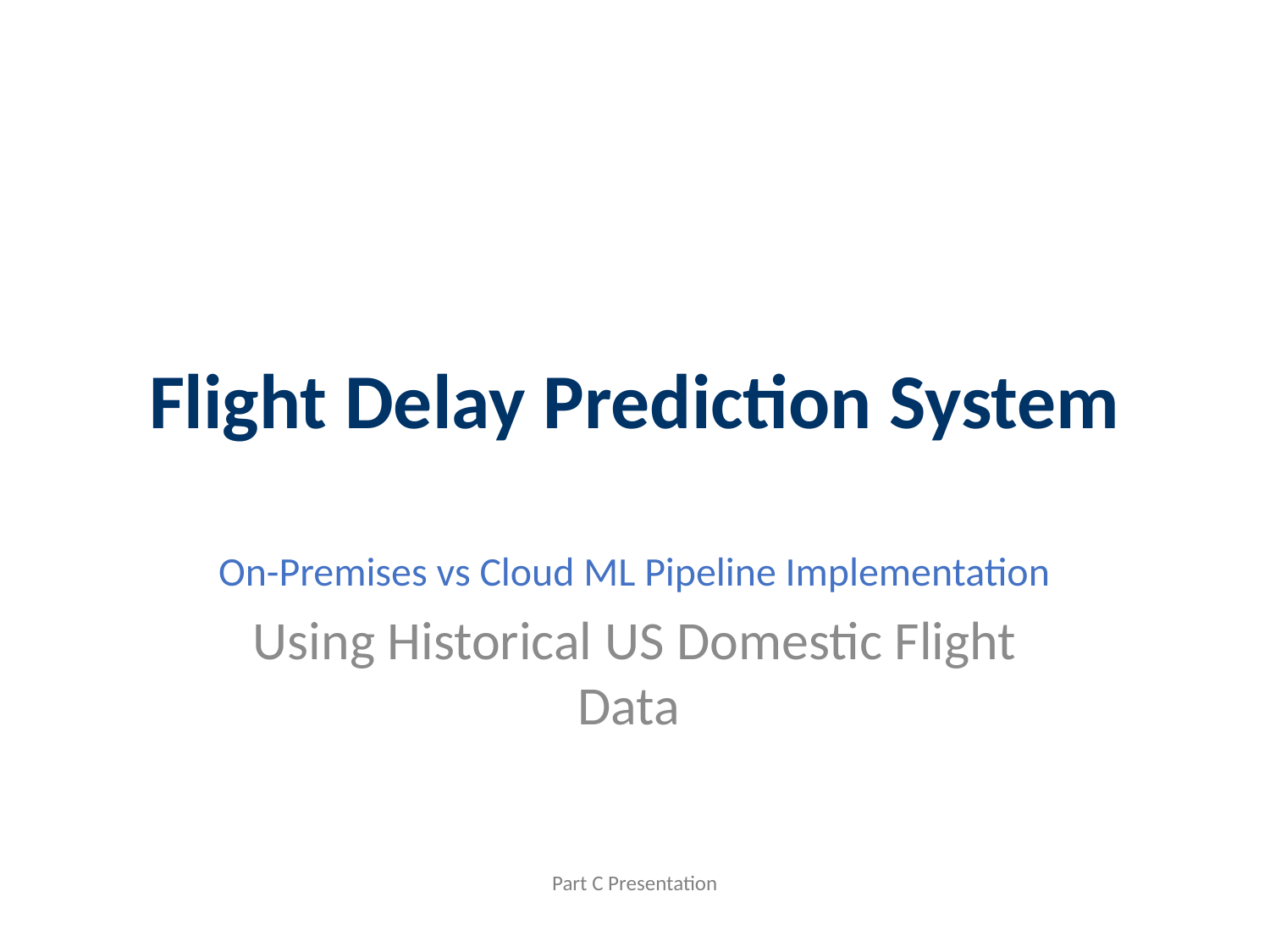

# Flight Delay Prediction System
On-Premises vs Cloud ML Pipeline Implementation
Using Historical US Domestic Flight Data
Part C Presentation